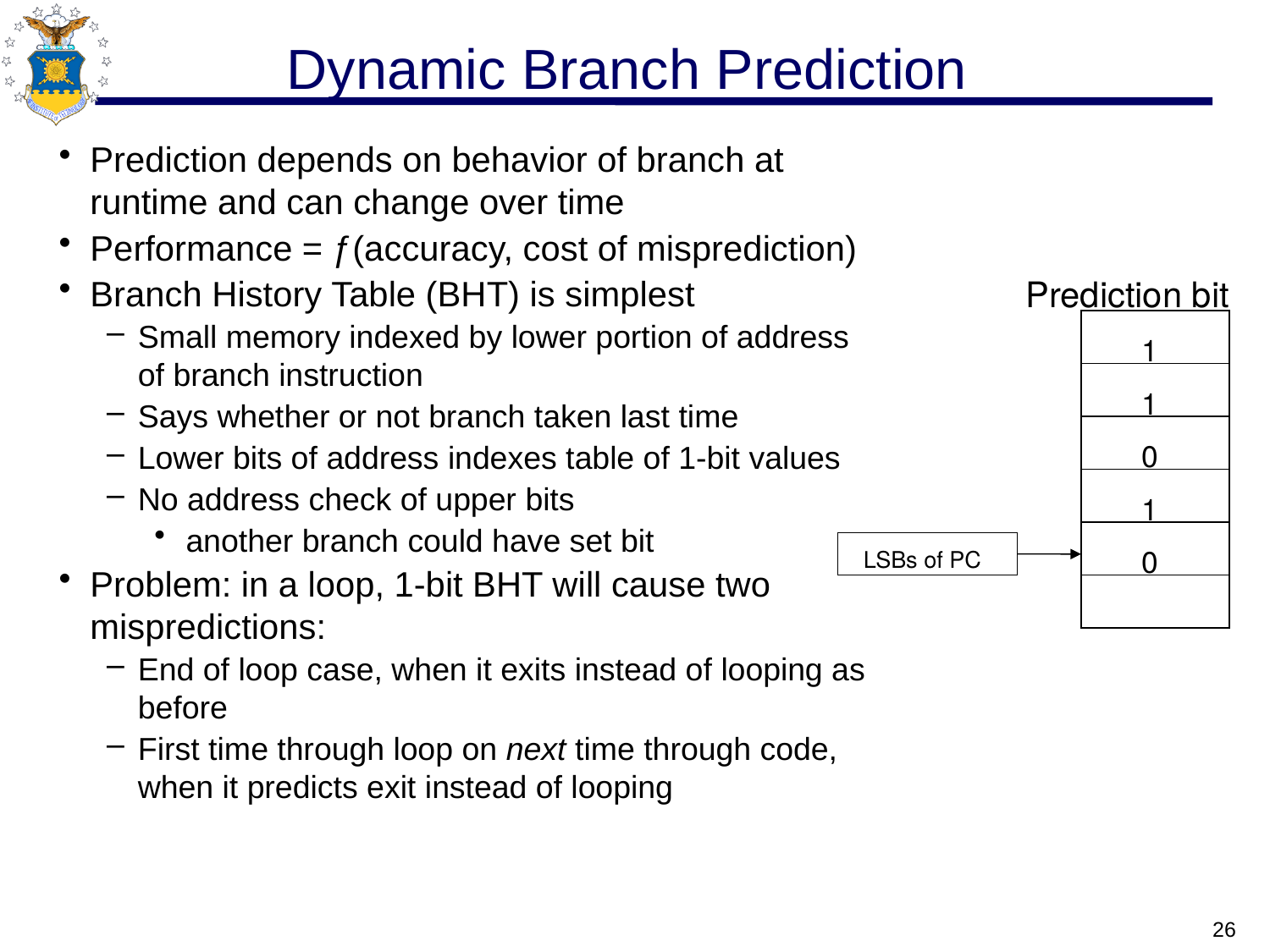

# Dynamic Branch Prediction
Prediction depends on behavior of branch at runtime and can change over time
Performance = ƒ(accuracy, cost of misprediction)
Branch History Table (BHT) is simplest
Small memory indexed by lower portion of address of branch instruction
Says whether or not branch taken last time
Lower bits of address indexes table of 1-bit values
No address check of upper bits
another branch could have set bit
Problem: in a loop, 1-bit BHT will cause two mispredictions:
End of loop case, when it exits instead of looping as before
First time through loop on next time through code, when it predicts exit instead of looping
Prediction bit
1

1

0

1

0
LSBs of PC

26